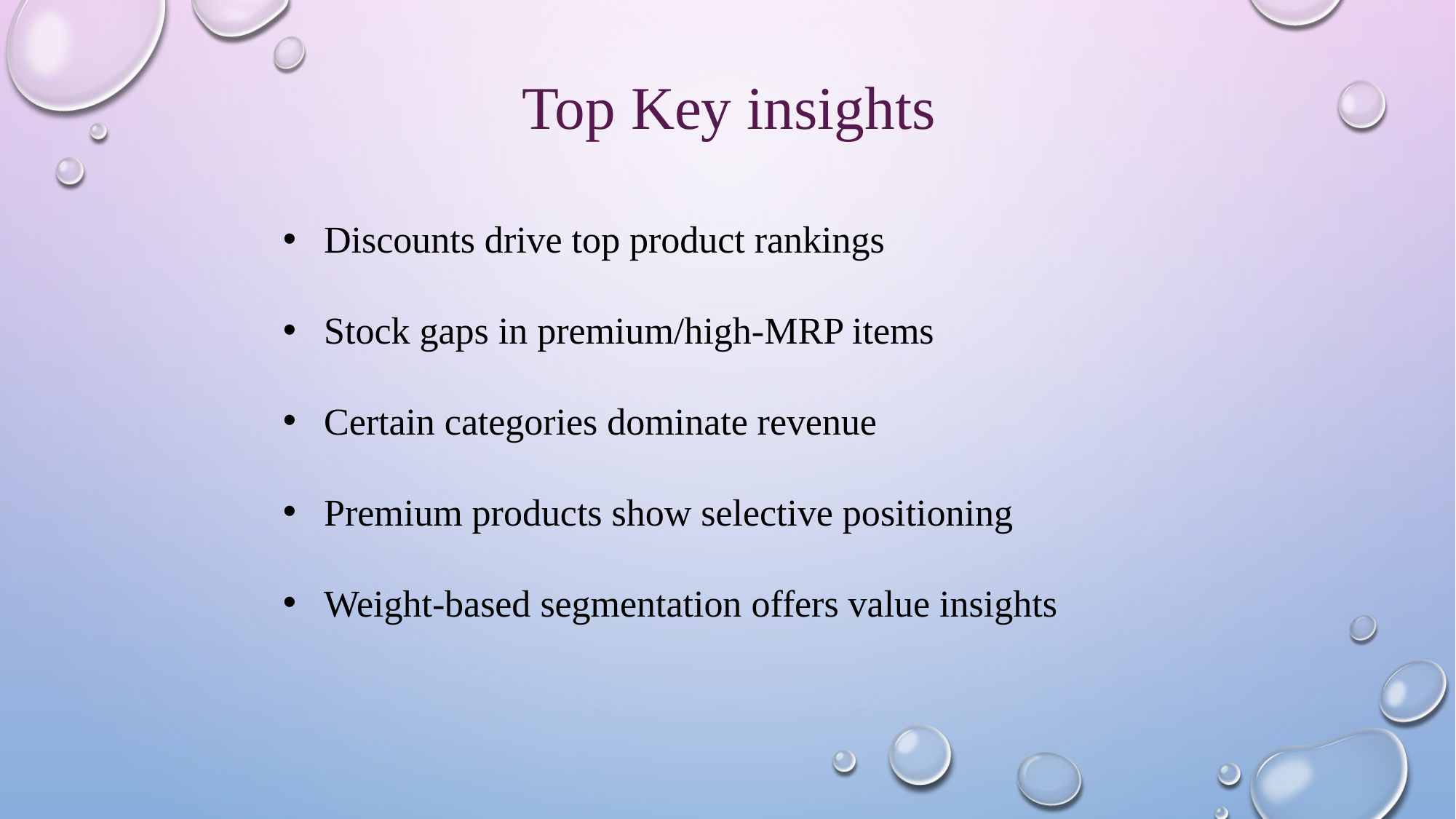

Top Key insights
Discounts drive top product rankings
Stock gaps in premium/high-MRP items
Certain categories dominate revenue
Premium products show selective positioning

Weight-based segmentation offers value insights